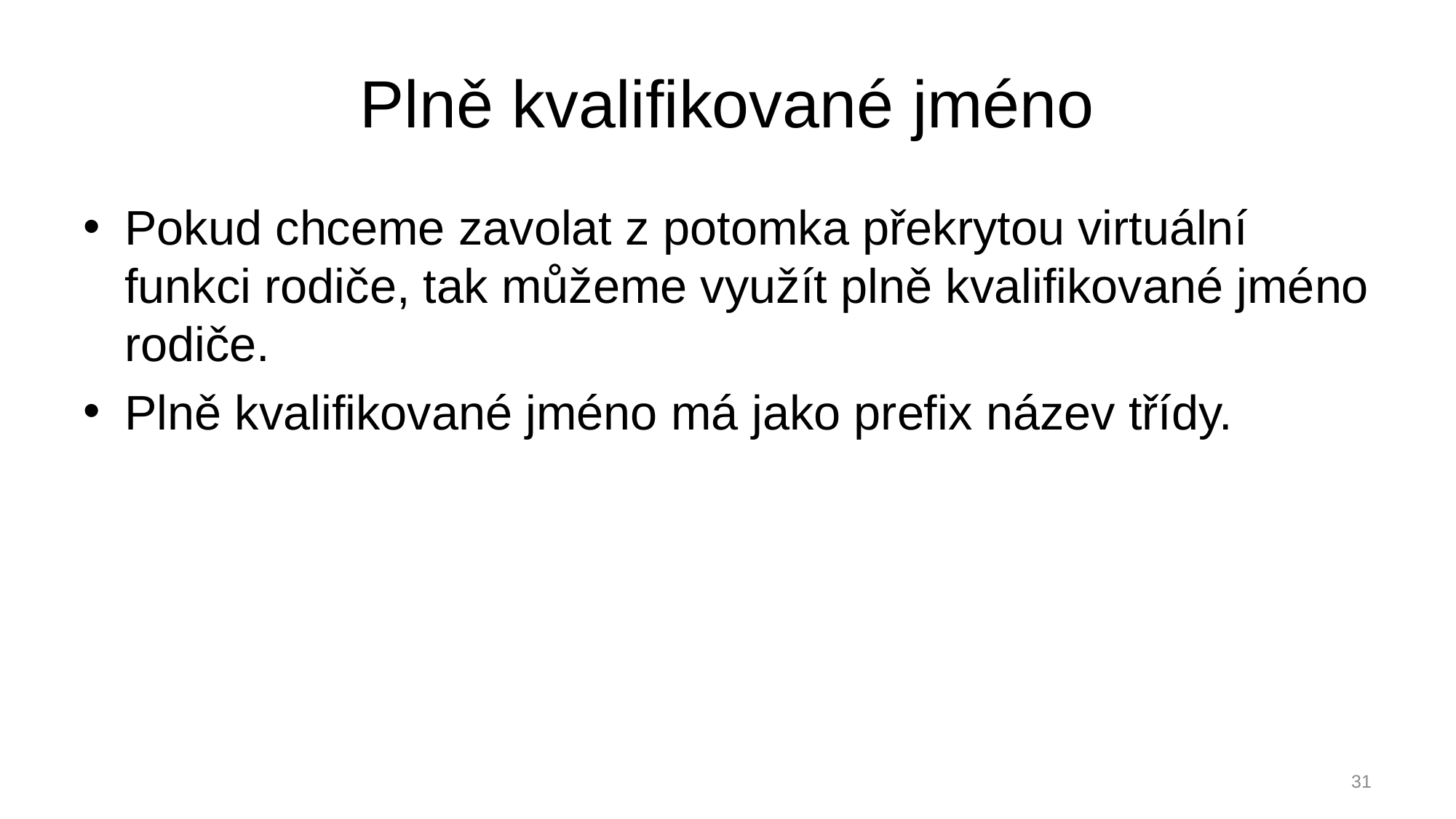

# Plně kvalifikované jméno
Pokud chceme zavolat z potomka překrytou virtuální funkci rodiče, tak můžeme využít plně kvalifikované jméno rodiče.
Plně kvalifikované jméno má jako prefix název třídy.

31